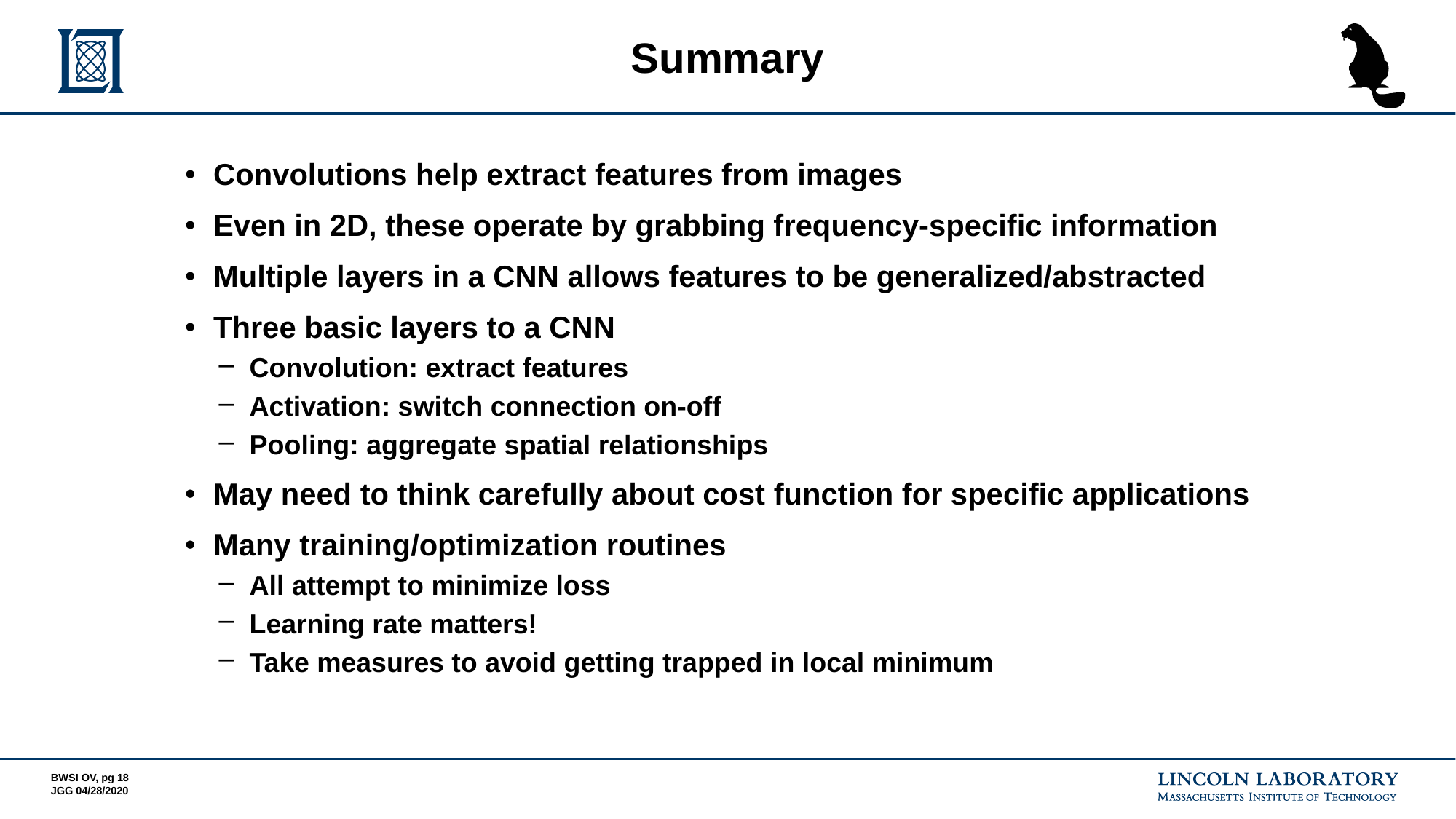

# Summary
Convolutions help extract features from images
Even in 2D, these operate by grabbing frequency-specific information
Multiple layers in a CNN allows features to be generalized/abstracted
Three basic layers to a CNN
Convolution: extract features
Activation: switch connection on-off
Pooling: aggregate spatial relationships
May need to think carefully about cost function for specific applications
Many training/optimization routines
All attempt to minimize loss
Learning rate matters!
Take measures to avoid getting trapped in local minimum